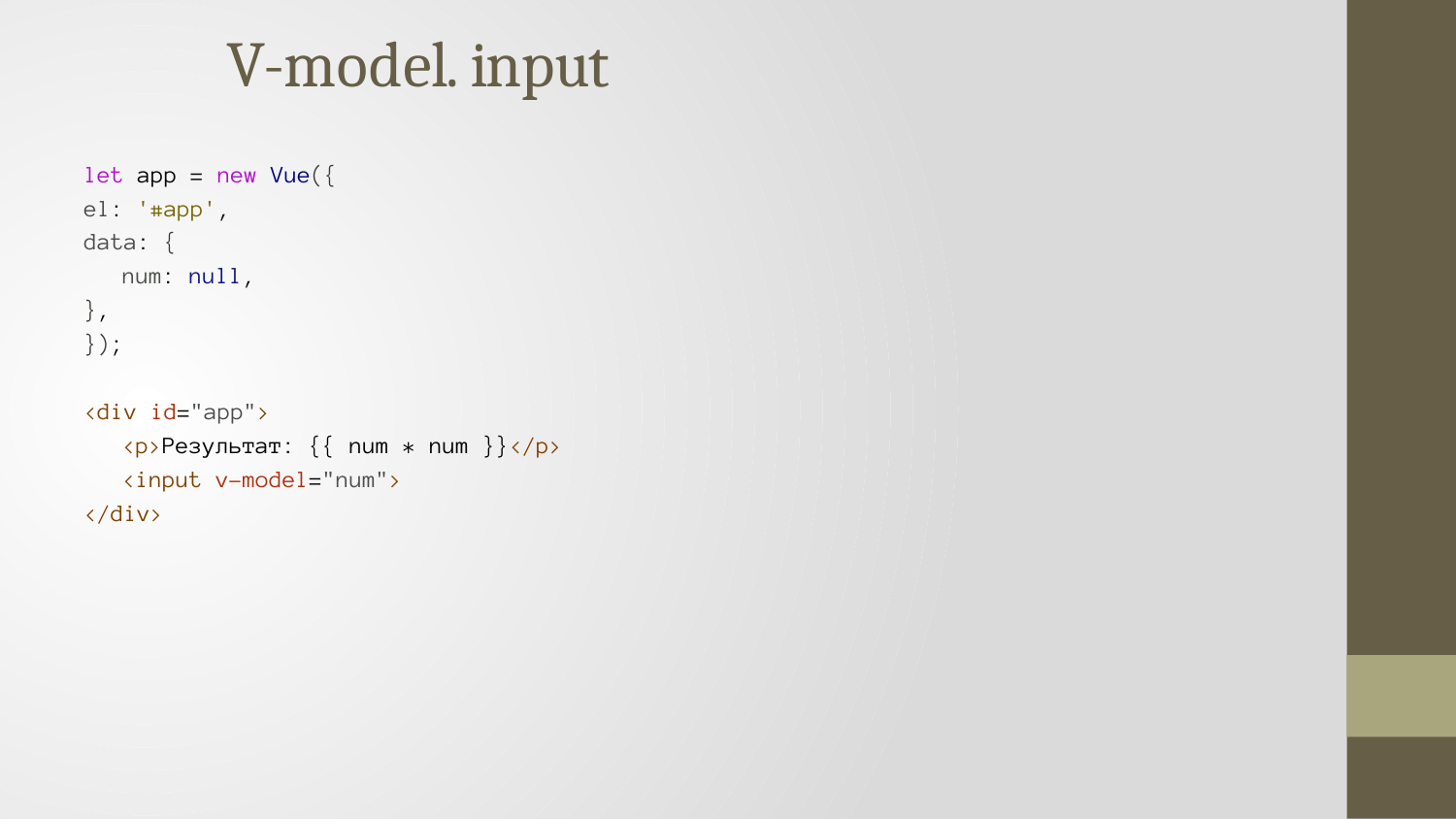

# V-model. input

let app = new Vue({
el: '#app',
data: {
num: null,
},
});

<div id="app">
<p>Результат: {{ num * num }}</p>
<input v-model="num">
</div>